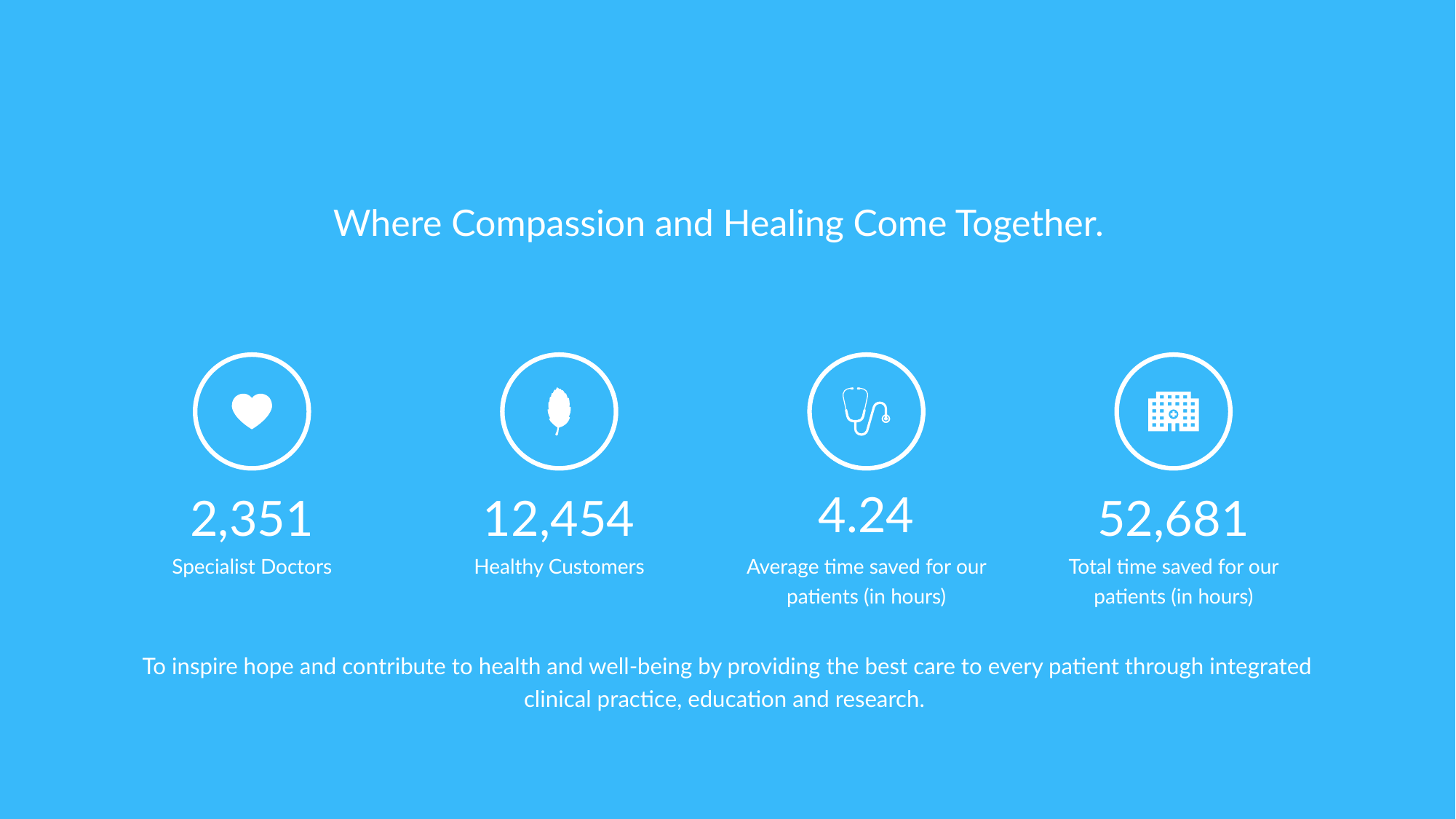

Where Compassion and Healing Come Together.

4.24
2,351
12,454
52,681
Specialist Doctors
Healthy Customers
Average time saved for our patients (in hours)
Total time saved for our patients (in hours)
To inspire hope and contribute to health and well-being by providing the best care to every patient through integrated clinical practice, education and research.